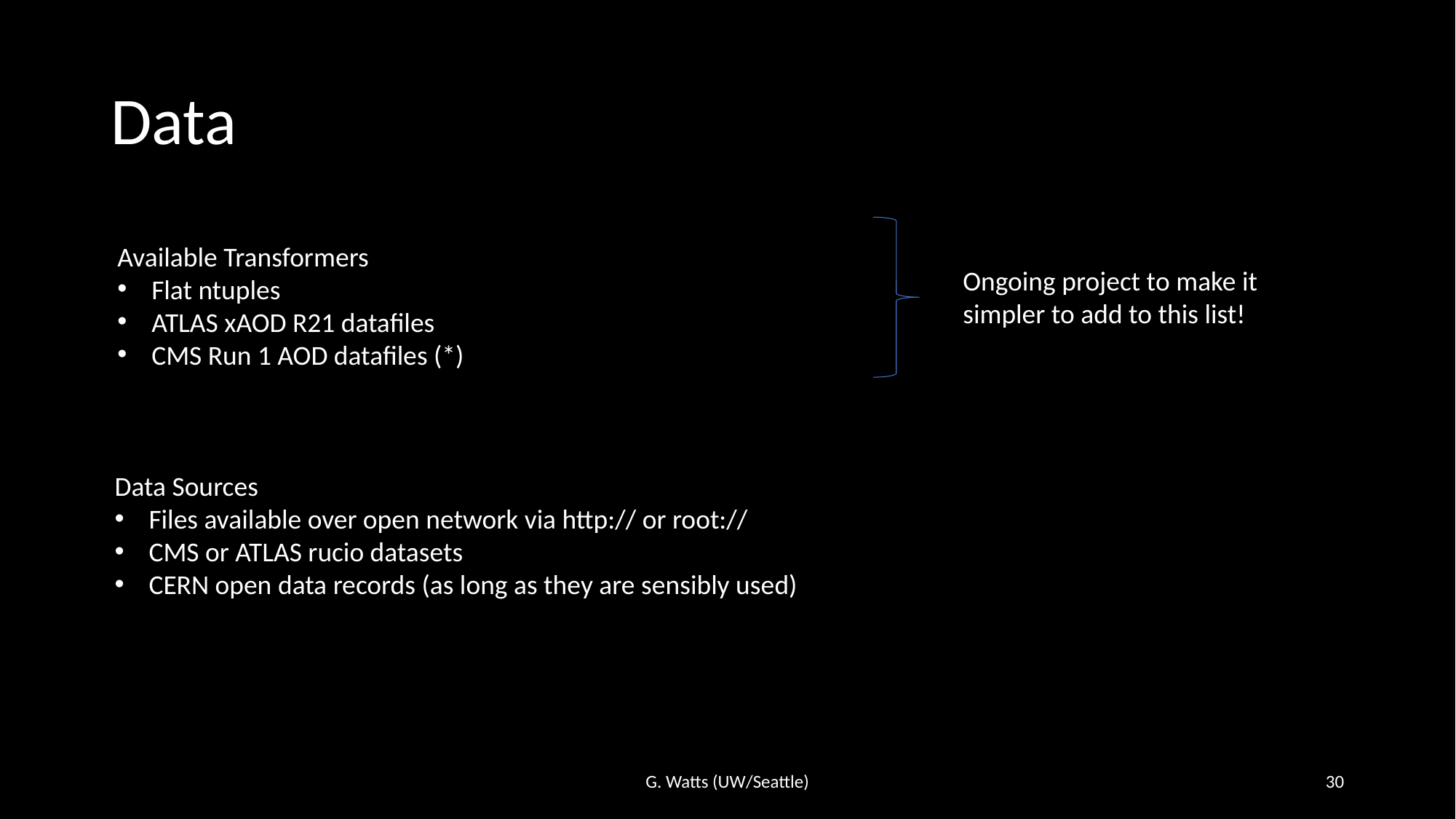

# Data

Available Transformers
Flat ntuples
ATLAS xAOD R21 datafiles
CMS Run 1 AOD datafiles (*)
Ongoing project to make it simpler to add to this list!
Data Sources
Files available over open network via http:// or root://
CMS or ATLAS rucio datasets
CERN open data records (as long as they are sensibly used)
G. Watts (UW/Seattle)
30